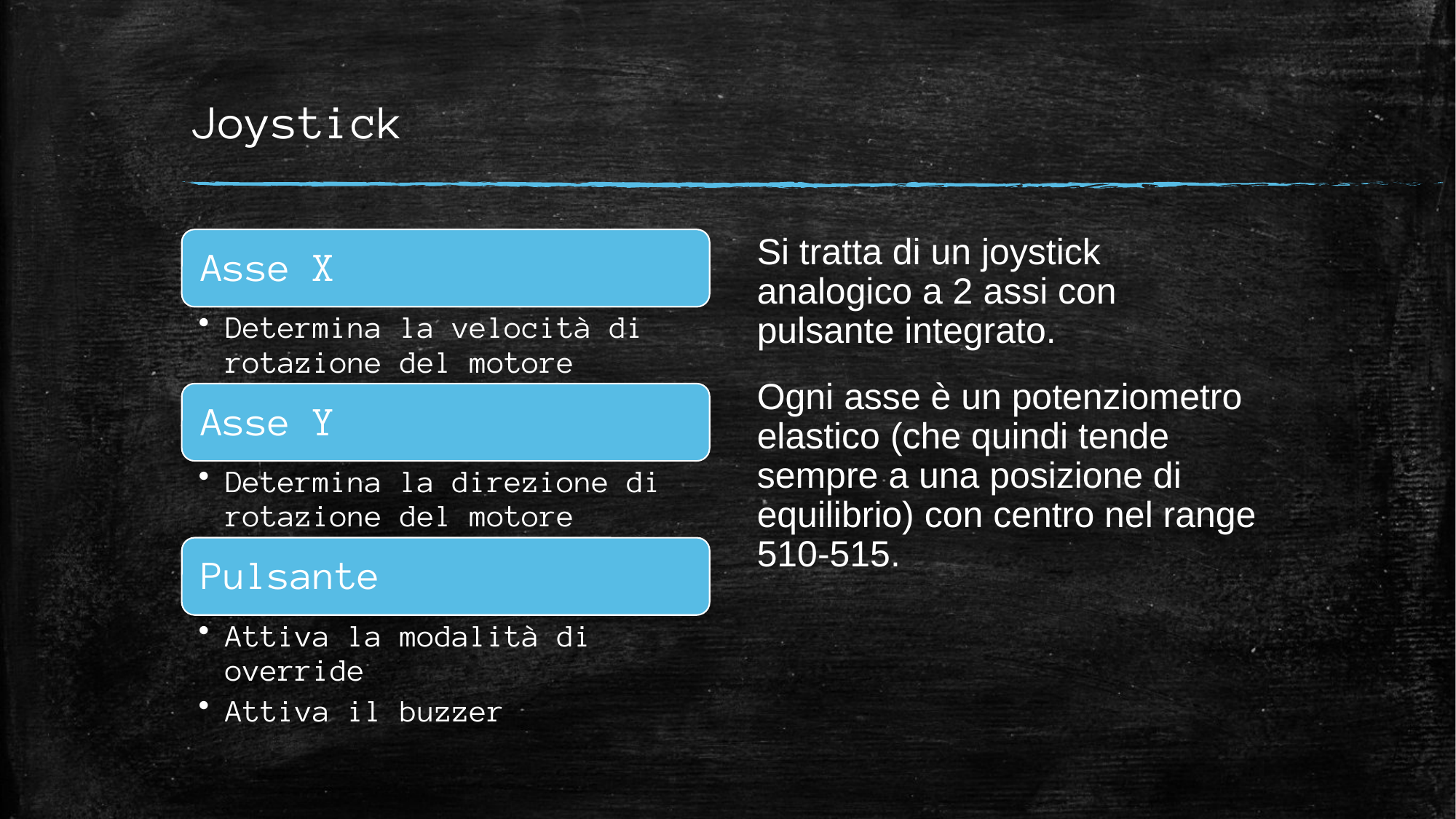

# Joystick
Asse X
Determina la velocità di rotazione del motore
Asse Y
Determina la direzione di rotazione del motore
Pulsante
Attiva la modalità di override
Attiva il buzzer
Si tratta di un joystick analogico a 2 assi con pulsante integrato.
Ogni asse è un potenziometro elastico (che quindi tende sempre a una posizione di equilibrio) con centro nel range 510-515.